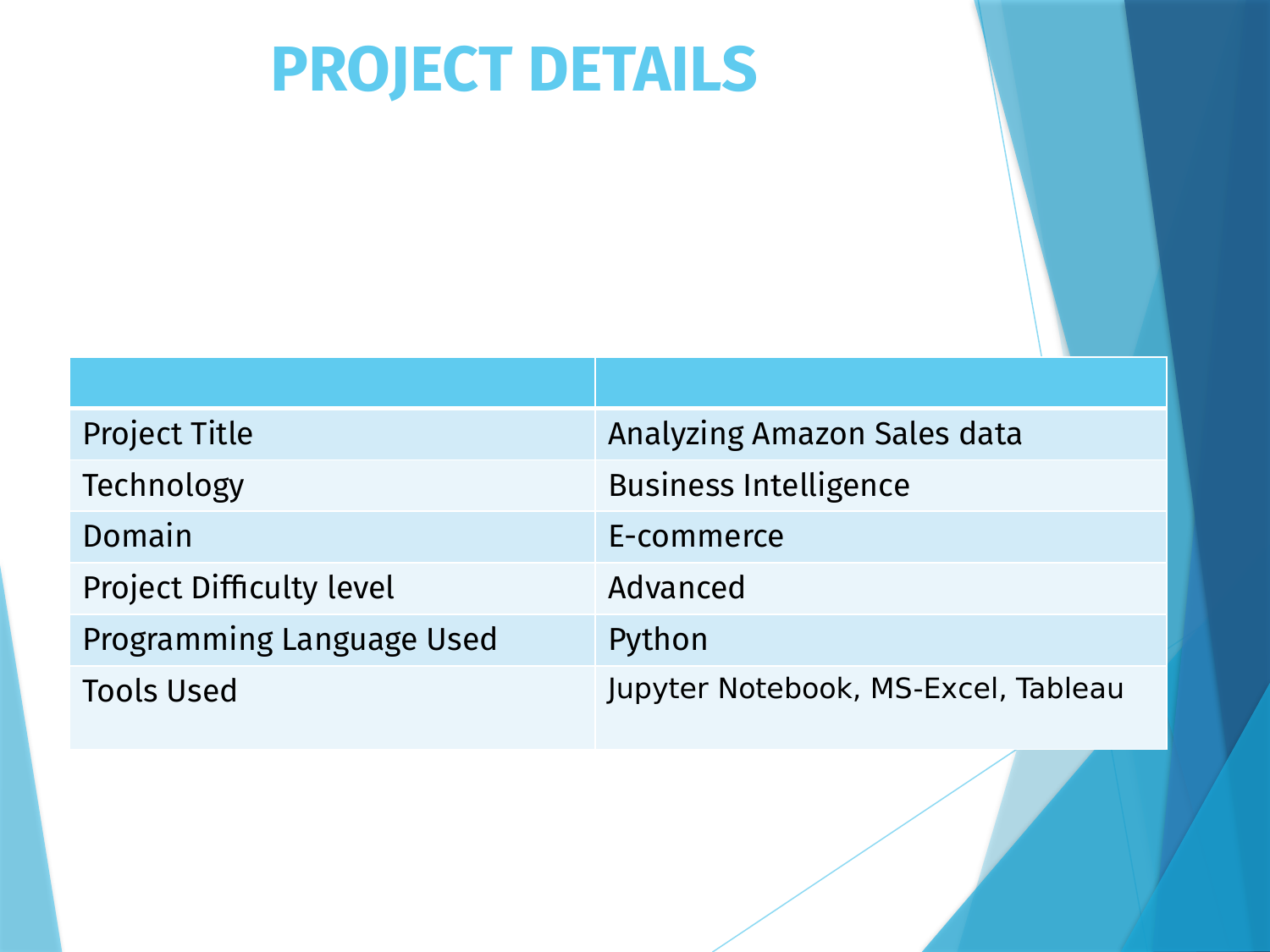

# PROJECT DETAILS
|  |  |
| --- | --- |
| Project Title | Analyzing Amazon Sales data |
| Technology | Business Intelligence |
| Domain | E-commerce |
| Project Difficulty level | Advanced |
| Programming Language Used | Python |
| Tools Used | Jupyter Notebook, MS-Excel, Tableau |